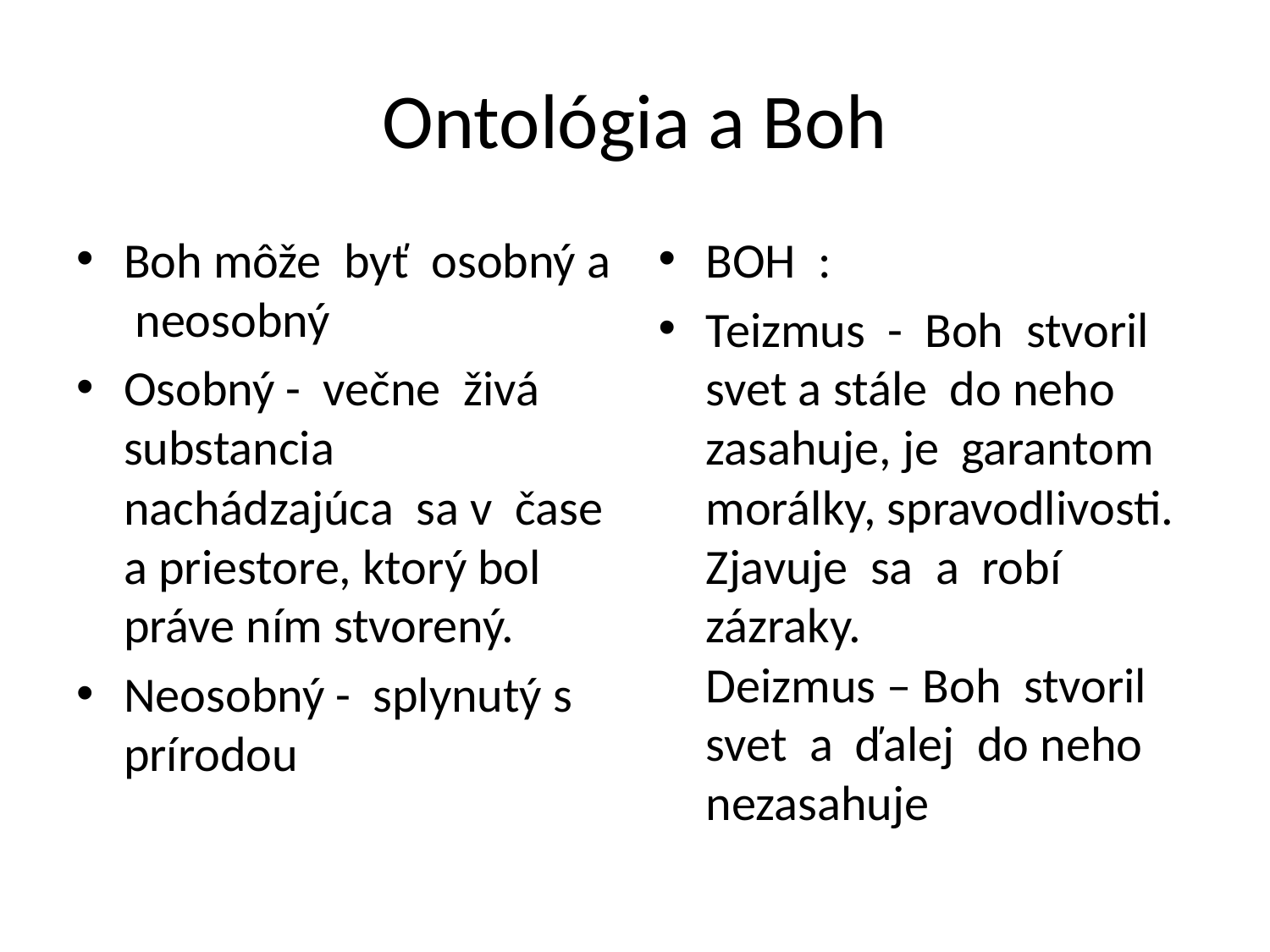

# Ontológia a Boh
Boh môže  byť  osobný a  neosobný
Osobný -  večne  živá substancia nachádzajúca  sa v  čase a priestore, ktorý bol práve ním stvorený.
Neosobný -  splynutý s  prírodou
BOH  :
Teizmus  -  Boh  stvoril svet a stále  do neho  zasahuje, je  garantom  morálky, spravodlivosti. Zjavuje  sa  a  robí  zázraky.
Deizmus – Boh  stvoril  svet  a  ďalej  do neho  nezasahuje